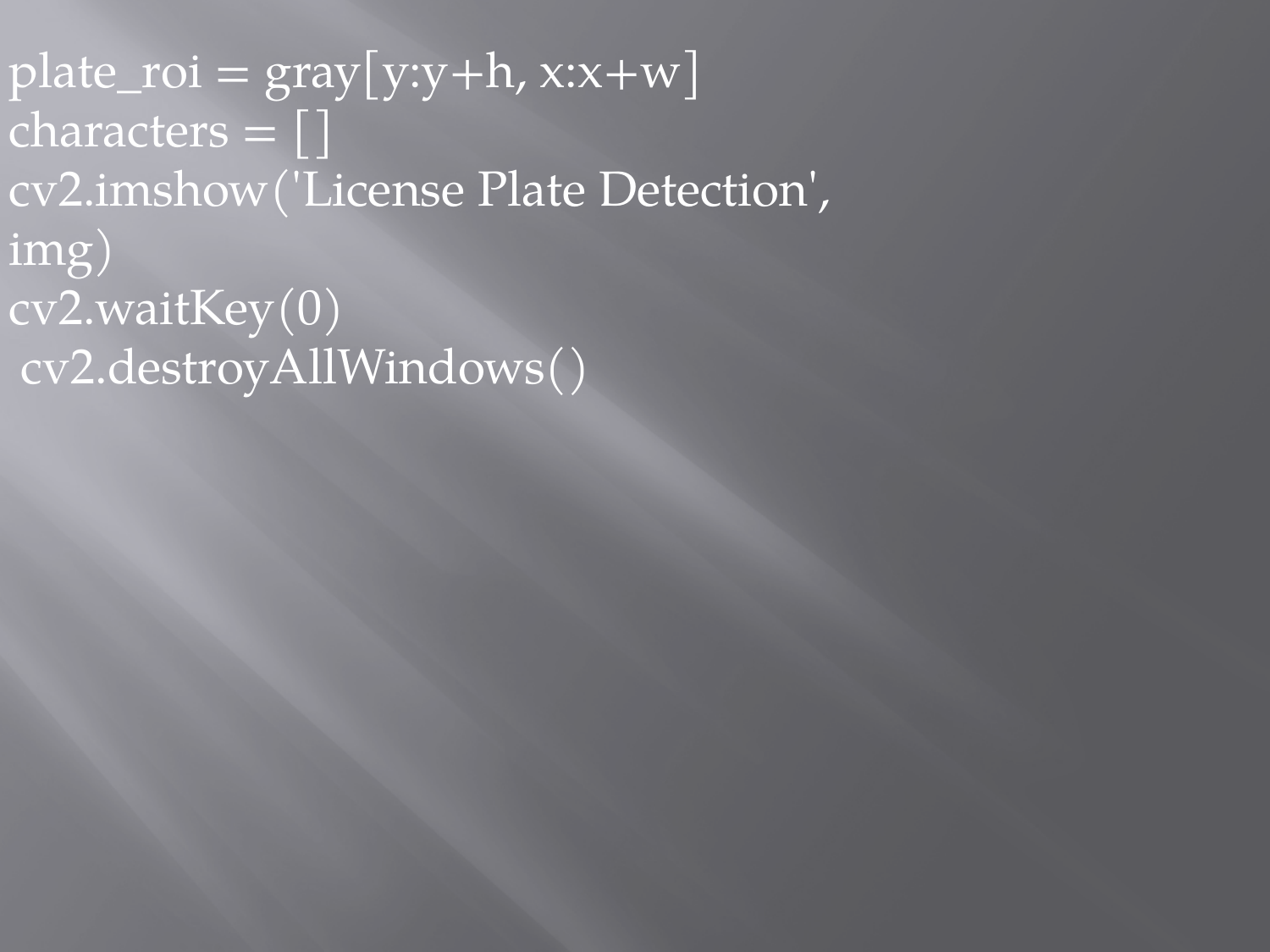

plate_roi = gray[y:y+h, x:x+w]
characters = []
cv2.imshow('License Plate Detection', img)
cv2.waitKey(0)
 cv2.destroyAllWindows()